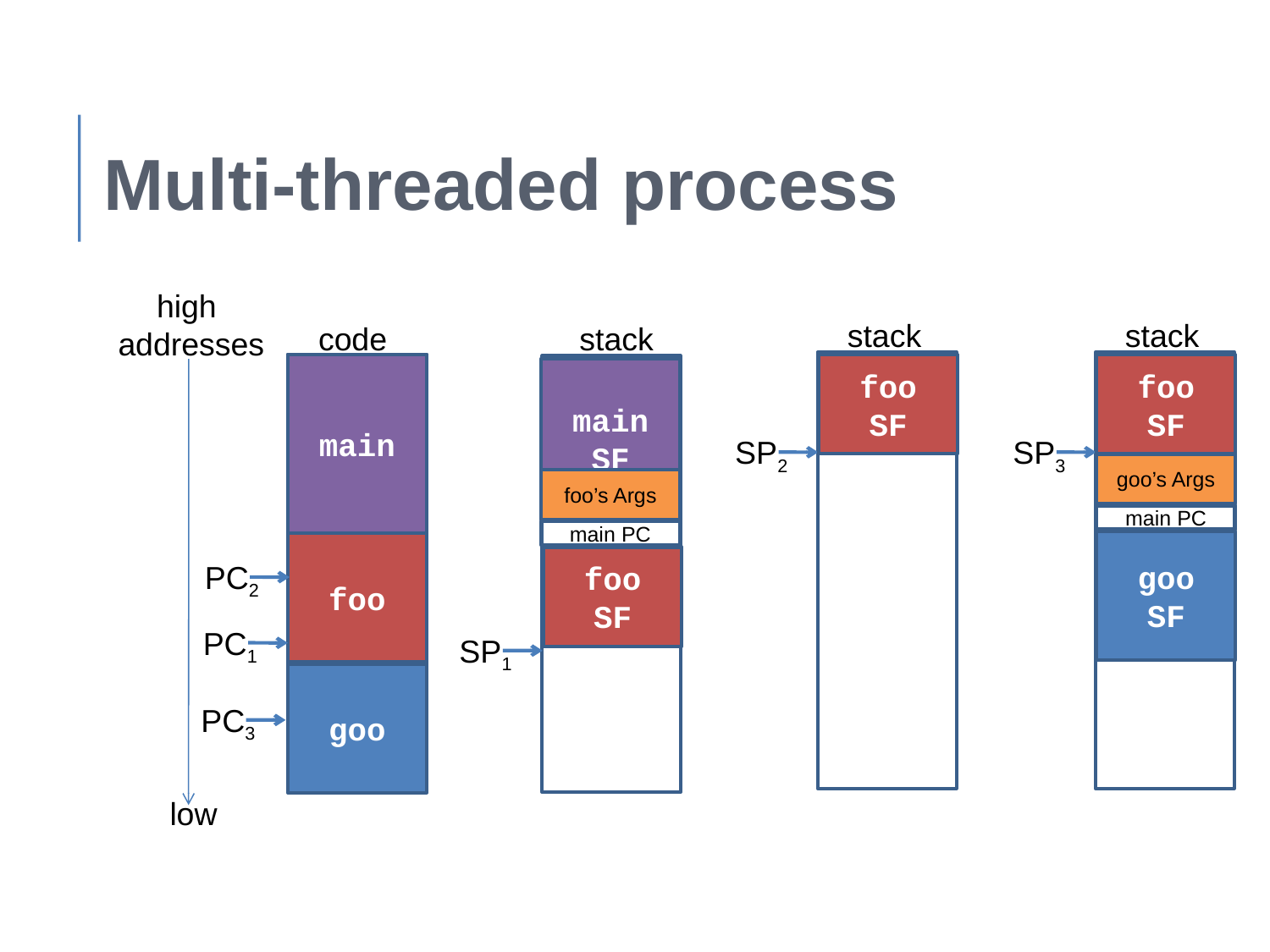

Multi-threaded process
high
addresses
stack
stack
stack
code

main
foo SF
foo SF

main SF
SP2
SP3

goo’s Args
foo’s Args
main PC
main PC
goo
SF
foo
foo SF
PC2

PC1
SP1

goo
PC3

low